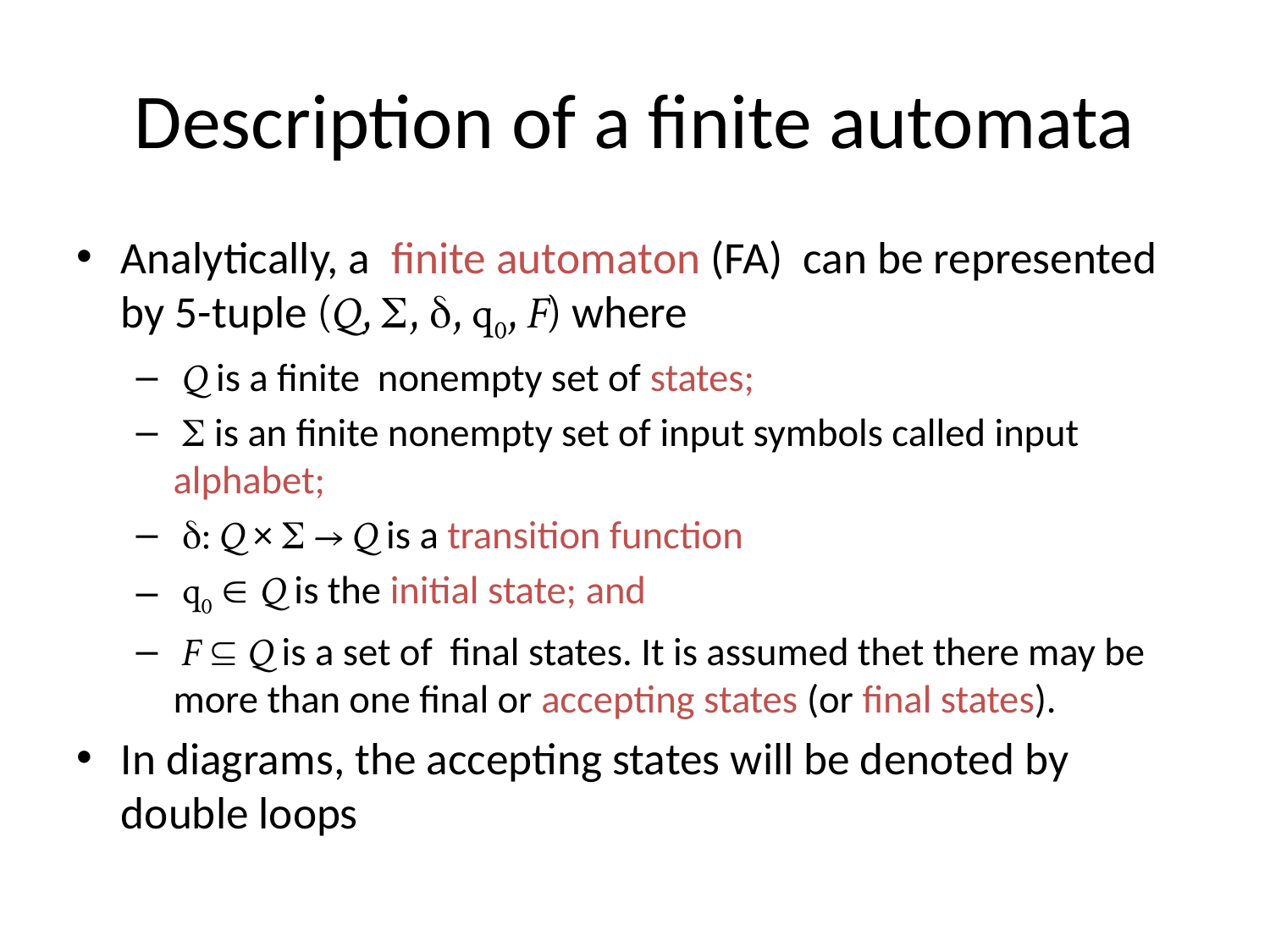

# Description of a finite automata
Analytically, a  finite automaton (FA)  can be represented by 5-tuple (Q, Σ, δ, q0, F) where
 Q is a finite  nonempty set of states;
 Σ is an finite nonempty set of input symbols called input alphabet;
 δ: Q × Σ → Q is a transition function
 q0 ∈ Q is the initial state; and
 F ⊆ Q is a set of  final states. It is assumed thet there may be more than one final or accepting states (or final states).
In diagrams, the accepting states will be denoted by double loops